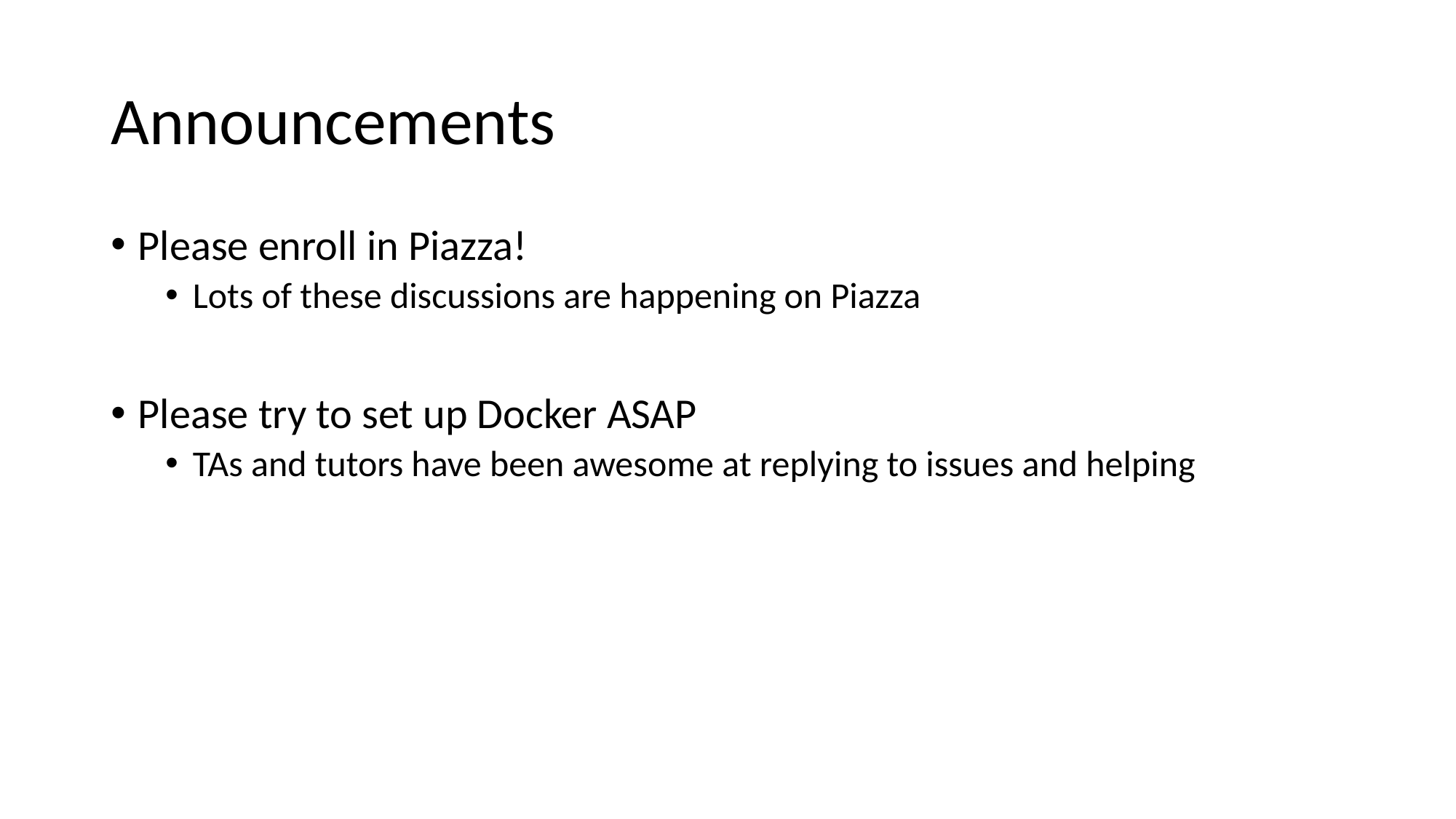

# Announcements
Please enroll in Piazza!
Lots of these discussions are happening on Piazza

Please try to set up Docker ASAP
TAs and tutors have been awesome at replying to issues and helping